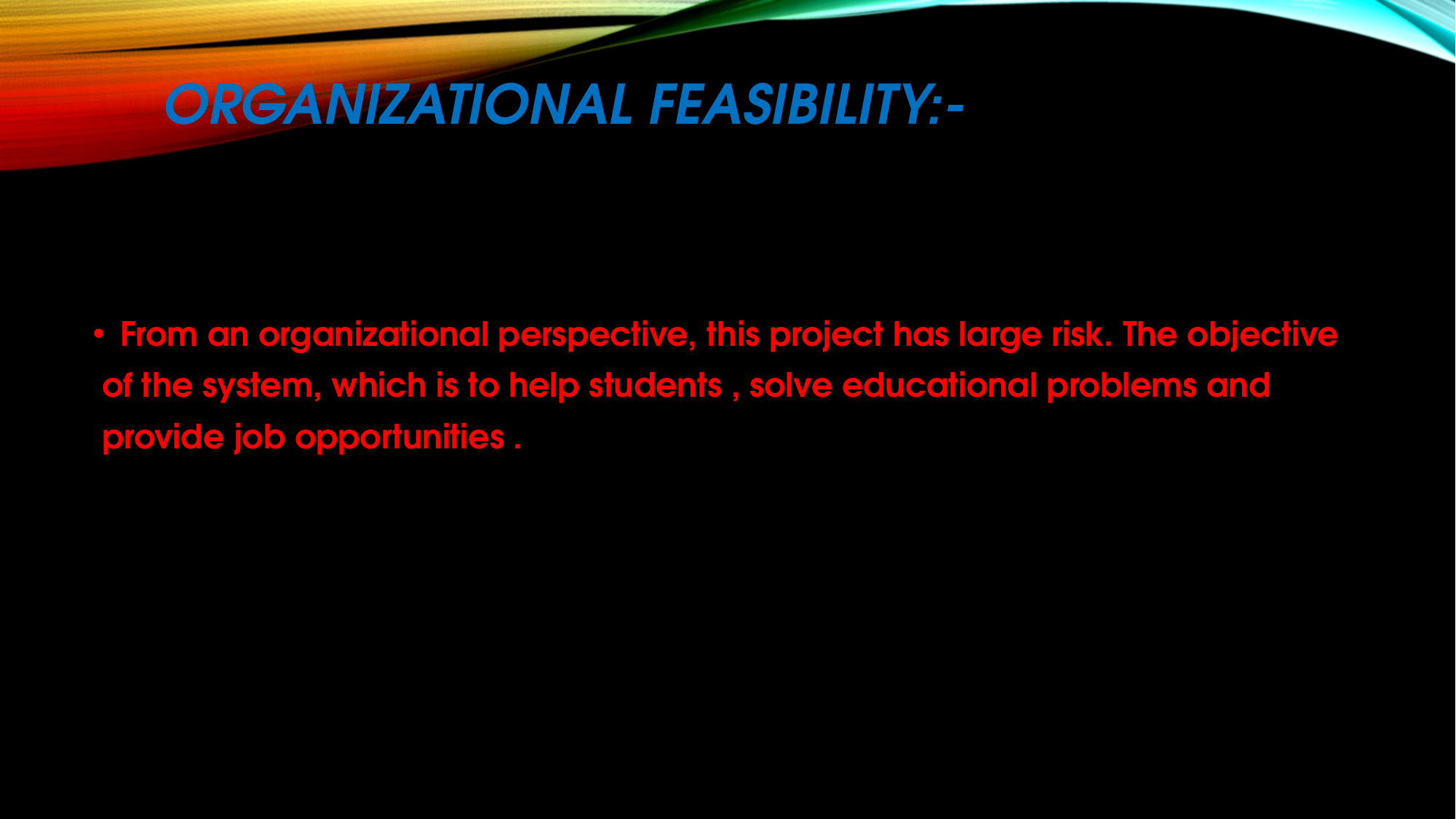

# Organizational Feasibility:-
From an organizational perspective, this project has large risk. The objective
 of the system, which is to help students , solve educational problems and
 provide job opportunities .